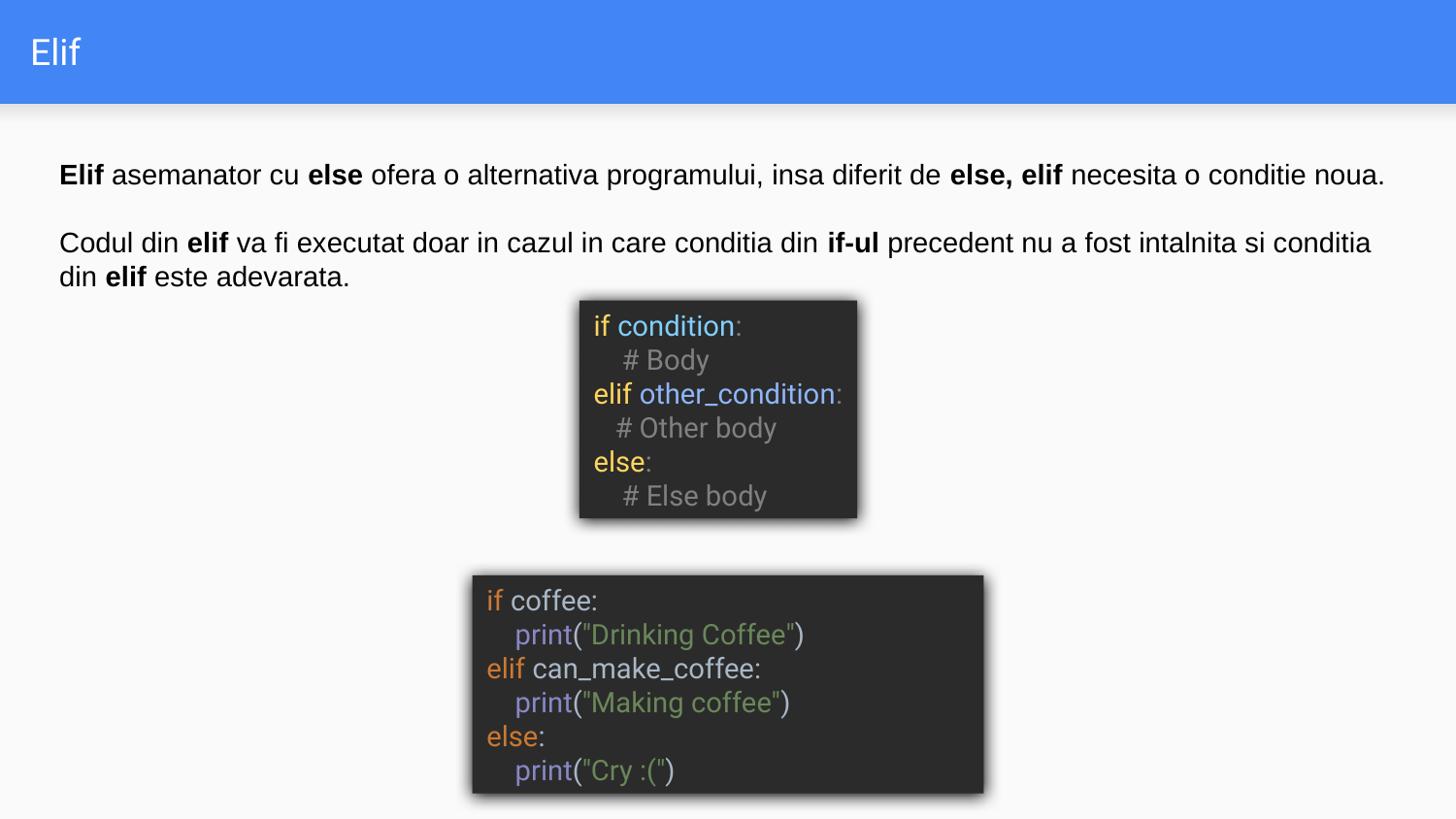

# Elif
Elif asemanator cu else ofera o alternativa programului, insa diferit de else, elif necesita o conditie noua.

Codul din elif va fi executat doar in cazul in care conditia din if-ul precedent nu a fost intalnita si conditia din elif este adevarata.

if condition:
    # Body
elif other_condition:
   # Other body
else:
    # Else body
if coffee:
    print("Drinking Coffee")
elif can_make_coffee:
    print("Making coffee")
else:
    print("Cry :(")